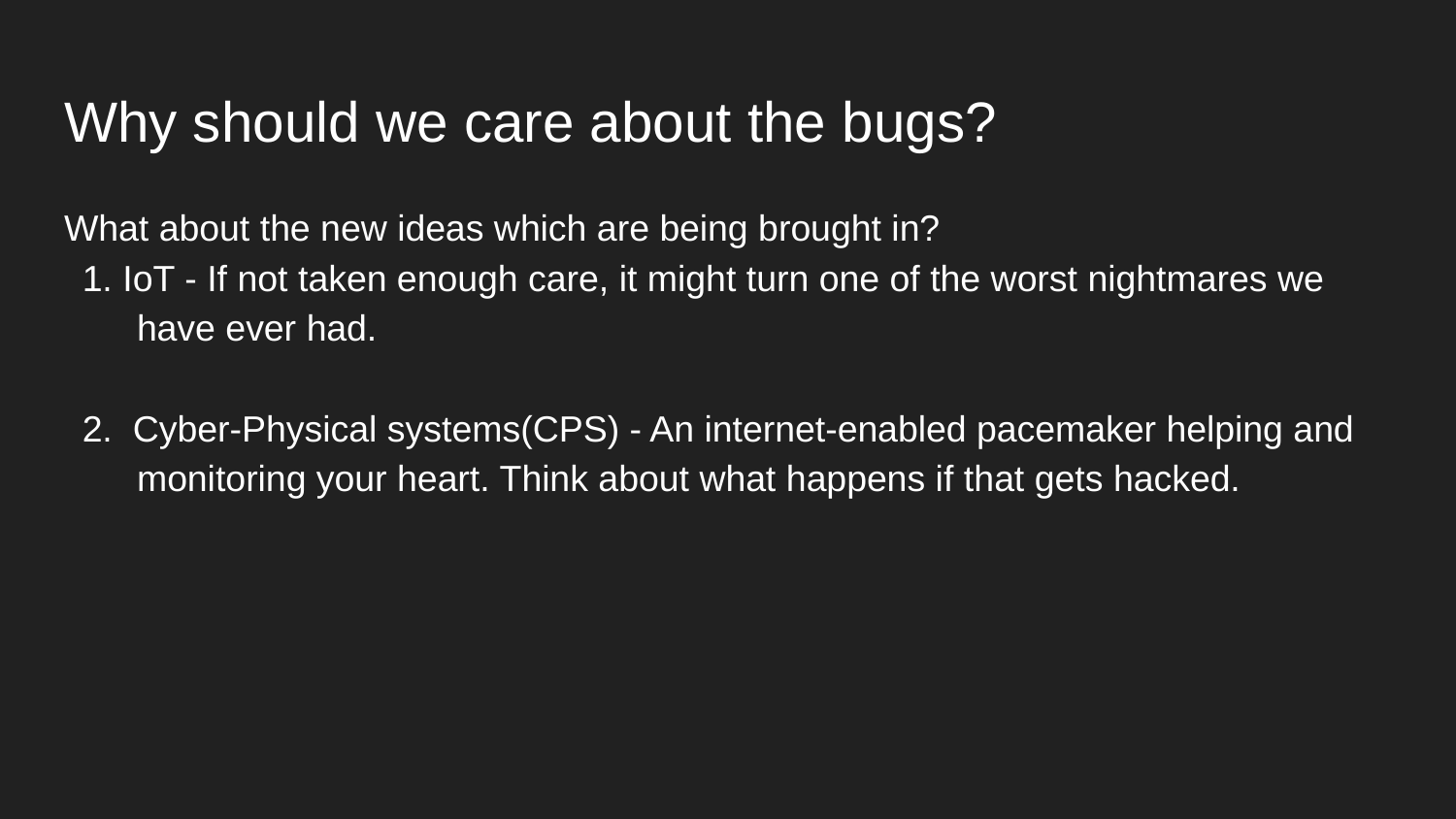

# Why should we care about the bugs?
What about the new ideas which are being brought in?
1. IoT - If not taken enough care, it might turn one of the worst nightmares we have ever had.

2.  Cyber-Physical systems(CPS) - An internet-enabled pacemaker helping and monitoring your heart. Think about what happens if that gets hacked.